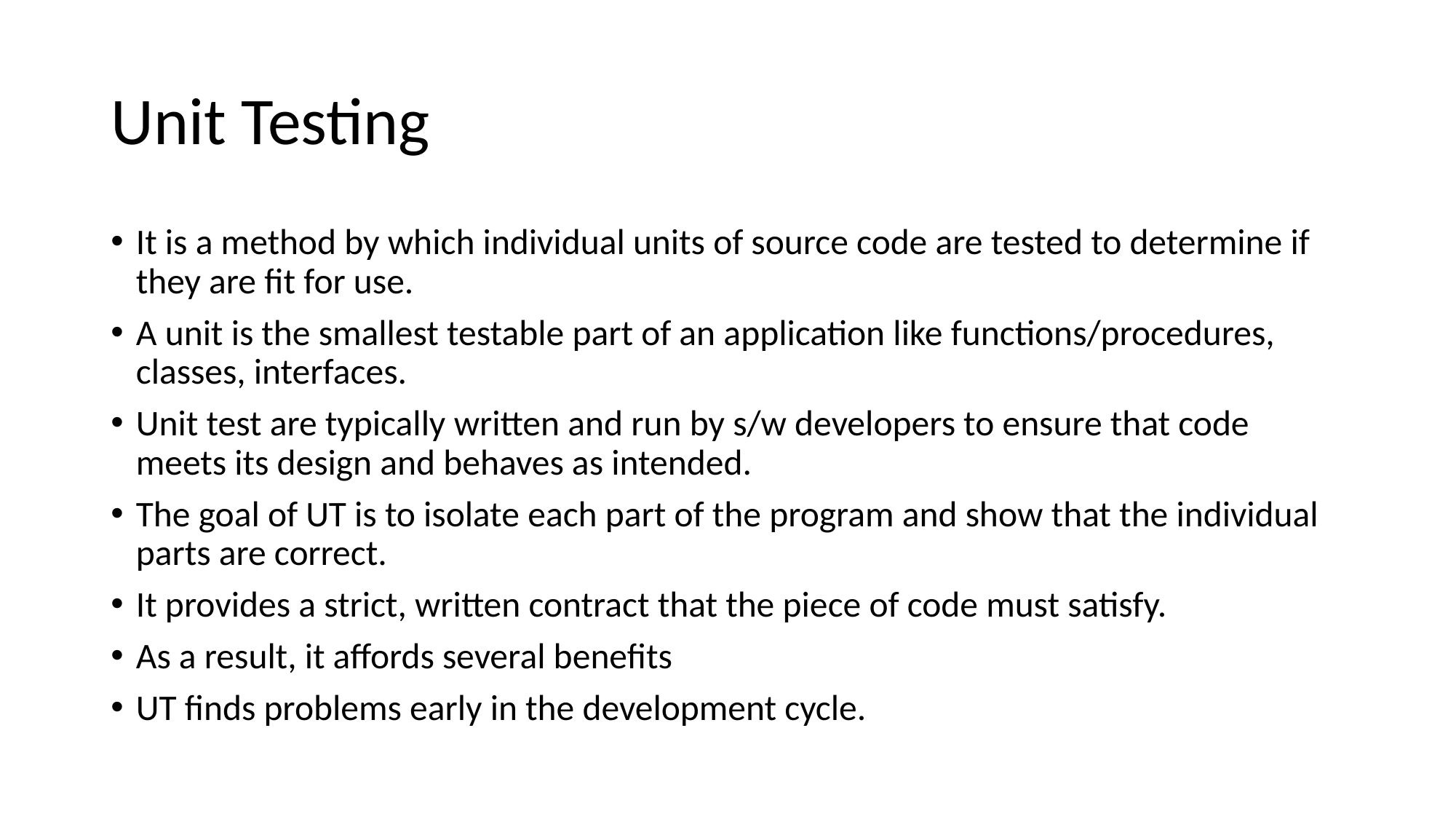

# Unit Testing
It is a method by which individual units of source code are tested to determine if they are fit for use.
A unit is the smallest testable part of an application like functions/procedures, classes, interfaces.
Unit test are typically written and run by s/w developers to ensure that code meets its design and behaves as intended.
The goal of UT is to isolate each part of the program and show that the individual parts are correct.
It provides a strict, written contract that the piece of code must satisfy.
As a result, it affords several benefits
UT finds problems early in the development cycle.